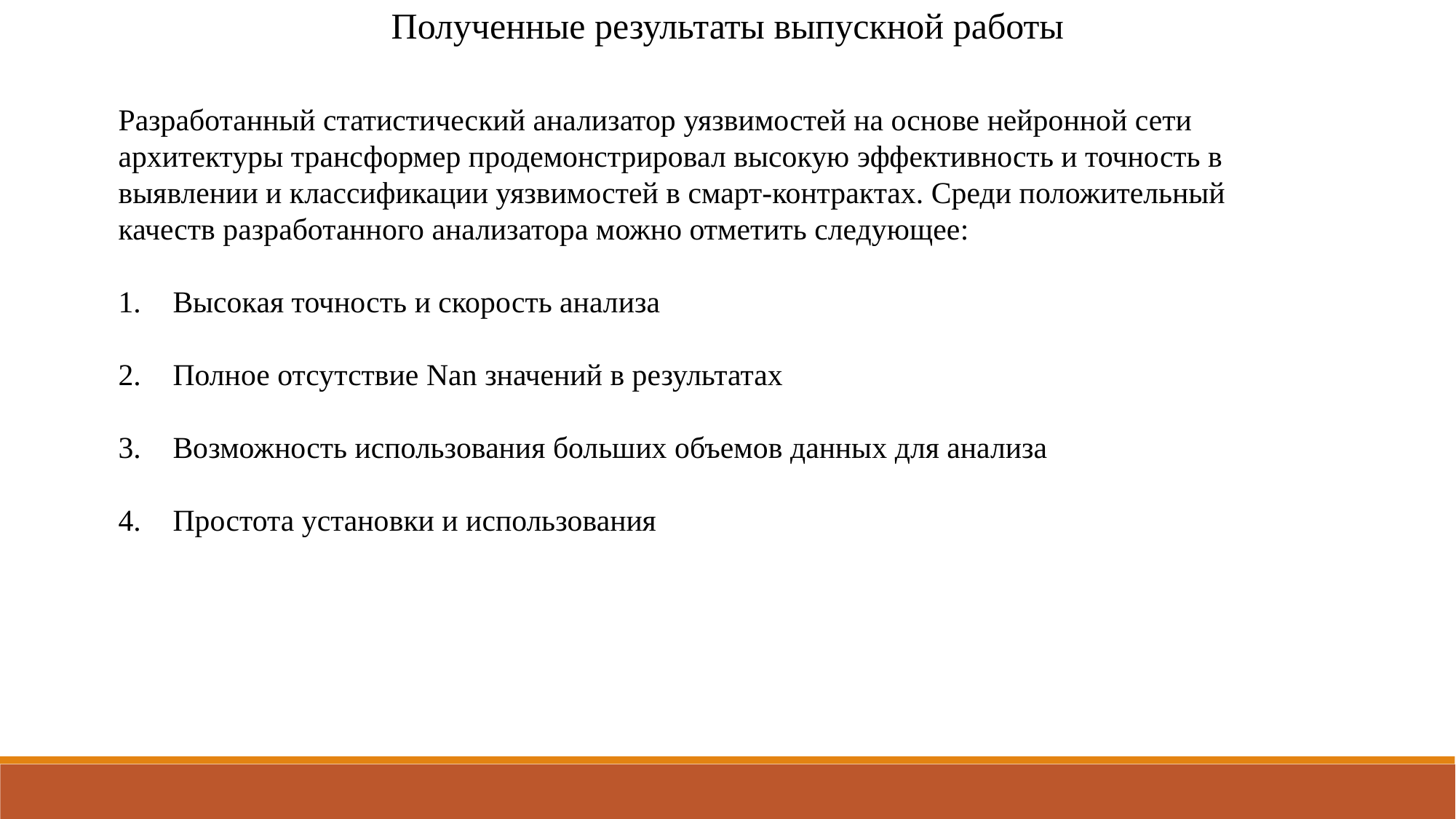

# Полученные результаты выпускной работы
Разработанный статистический анализатор уязвимостей на основе нейронной сети архитектуры трансформер продемонстрировал высокую эффективность и точность в выявлении и классификации уязвимостей в смарт-контрактах. Среди положительный качеств разработанного анализатора можно отметить следующее:

Высокая точность и скорость анализа

Полное отсутствие Nan значений в результатах

Возможность использования больших объемов данных для анализа

Простота установки и использования